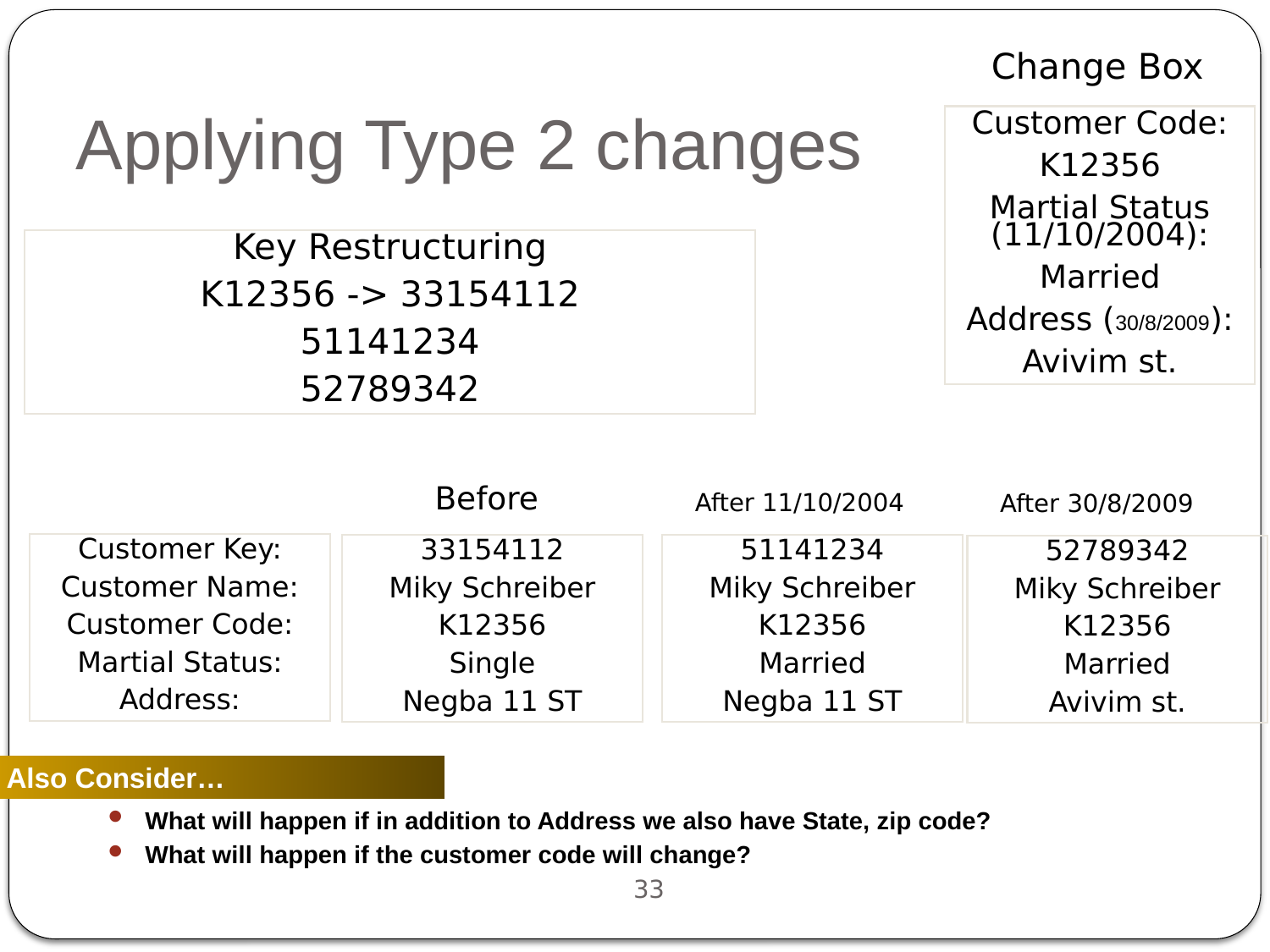

# Applying Type 2 changes
Change Box
Customer Code:
K12356
Martial Status (11/10/2004):
Married
Address (30/8/2009):
Avivim st.
Key Restructuring
K12356 -> 33154112
51141234
52789342
Before
After 11/10/2004
After 30/8/2009
Customer Key:
Customer Name:
Customer Code:
Martial Status:
Address:
33154112
Miky Schreiber
K12356
Single
Negba 11 ST
51141234
Miky Schreiber
K12356
Married
Negba 11 ST
52789342
Miky Schreiber
K12356
Married
Avivim st.
Also Consider…
 What will happen if in addition to Address we also have State, zip code?
 What will happen if the customer code will change?
33